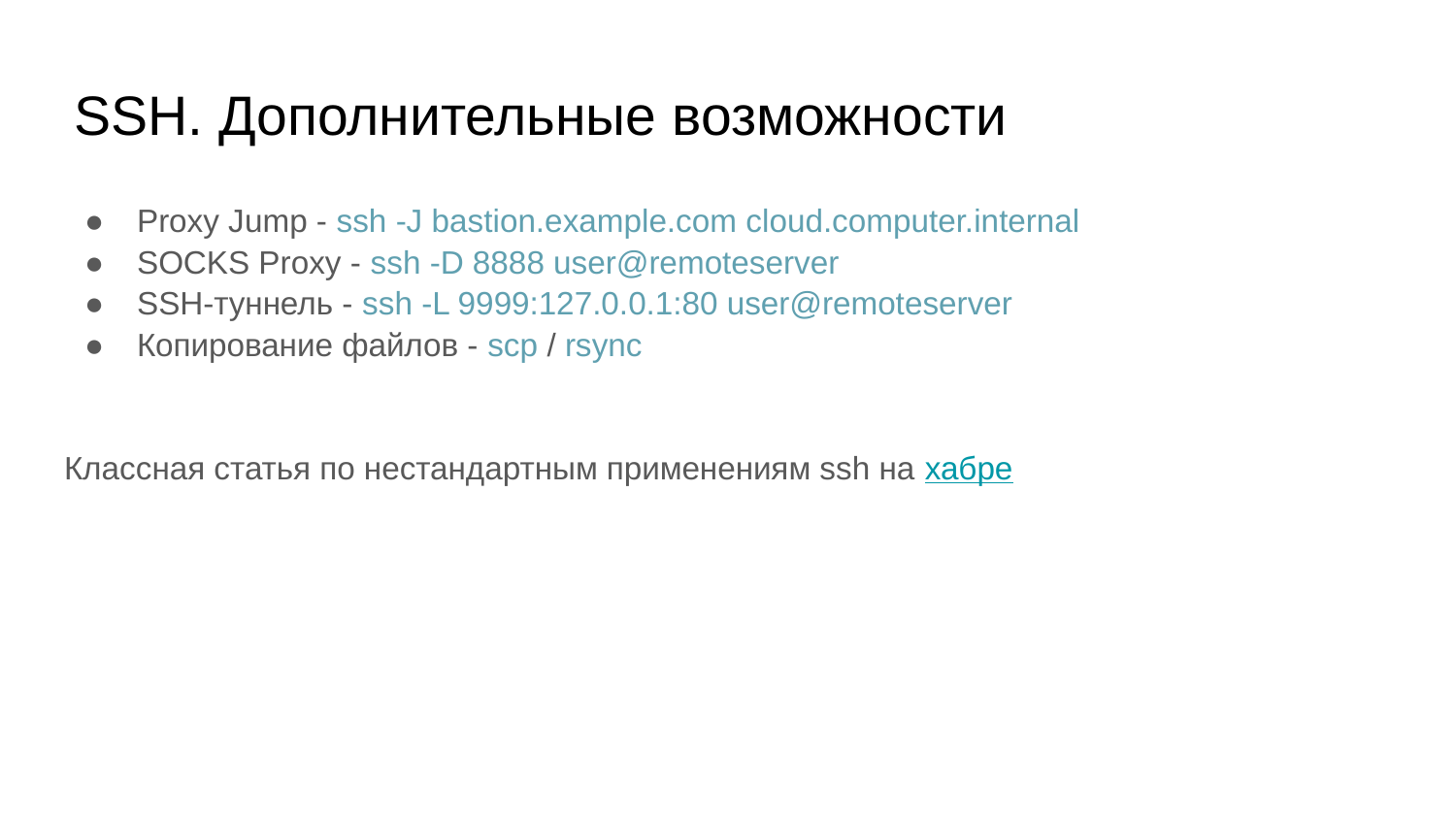

# SSH. Дополнительные возможности
Proxy Jump - ssh -J bastion.example.com cloud.computer.internal
SOCKS Proxy - ssh -D 8888 user@remoteserver
SSH-туннель - ssh -L 9999:127.0.0.1:80 user@remoteserver
Копирование файлов - scp / rsync

Классная статья по нестандартным применениям ssh на хабре